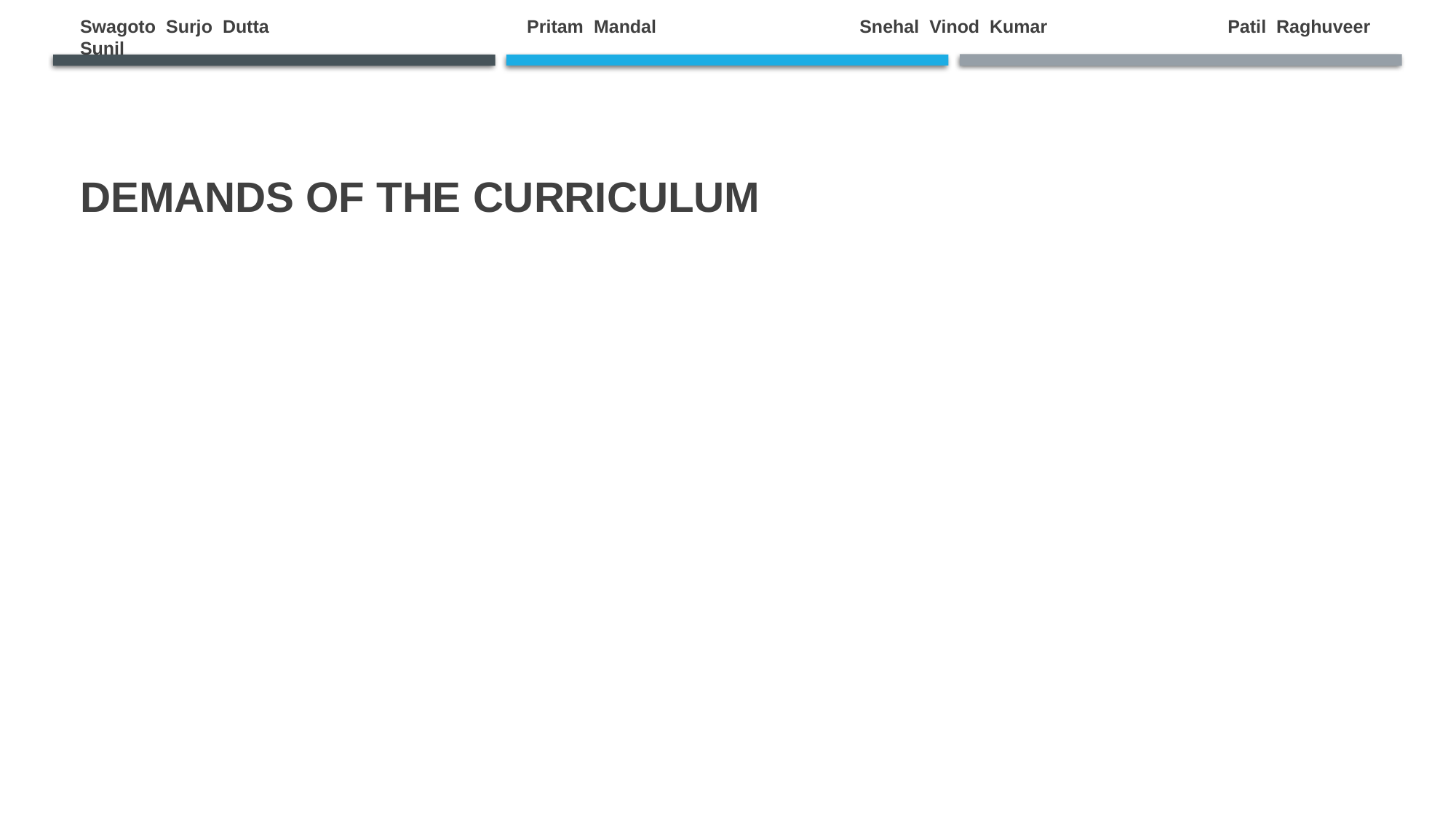

Swagoto Surjo Dutta			Pritam Mandal		Snehal Vinod Kumar		   Patil Raghuveer Sunil
# Demands of the curriculum